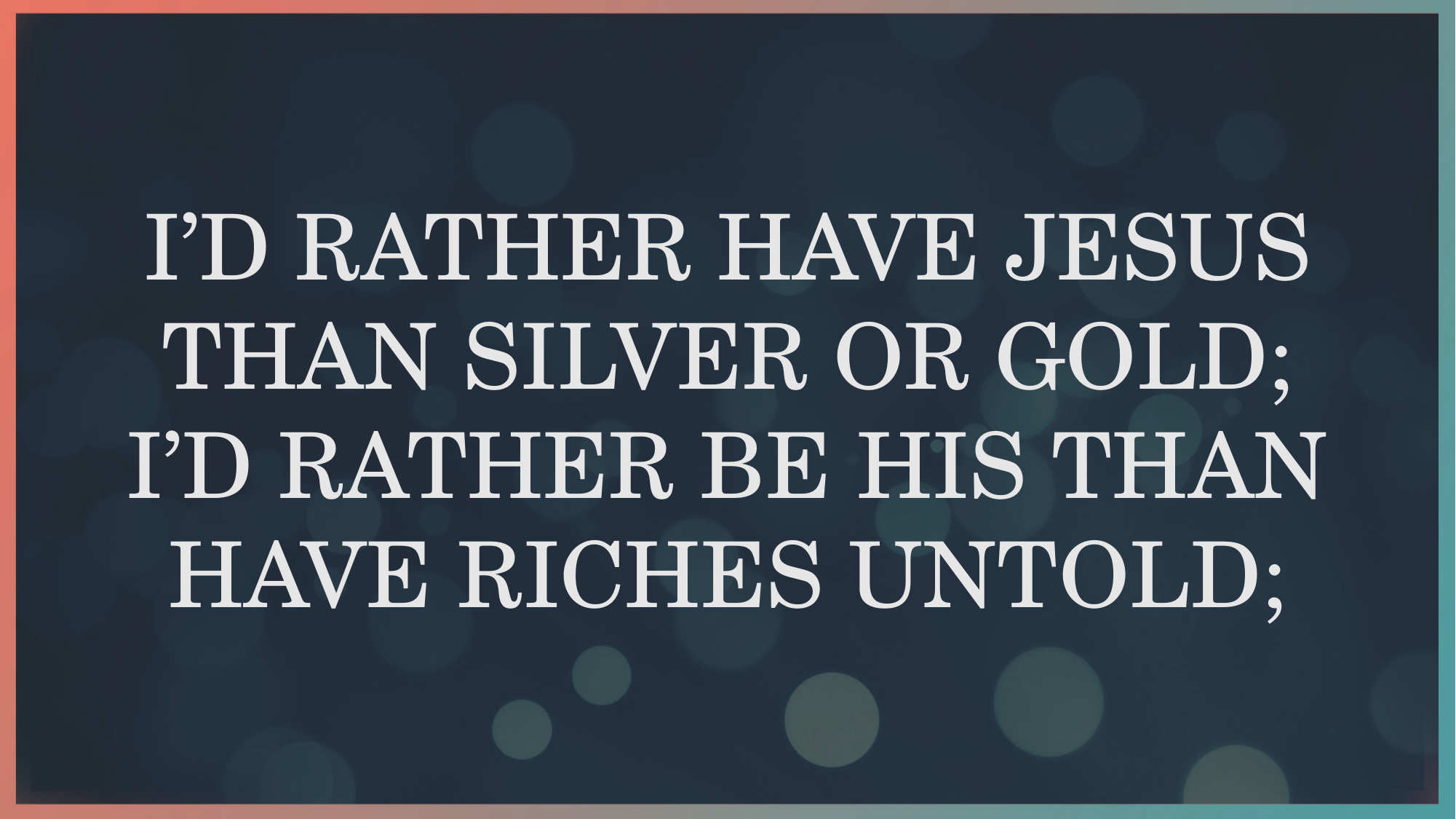

I’D RATHER HAVE JESUS THAN SILVER OR GOLD;
I’D RATHER BE HIS THAN HAVE RICHES UNTOLD;